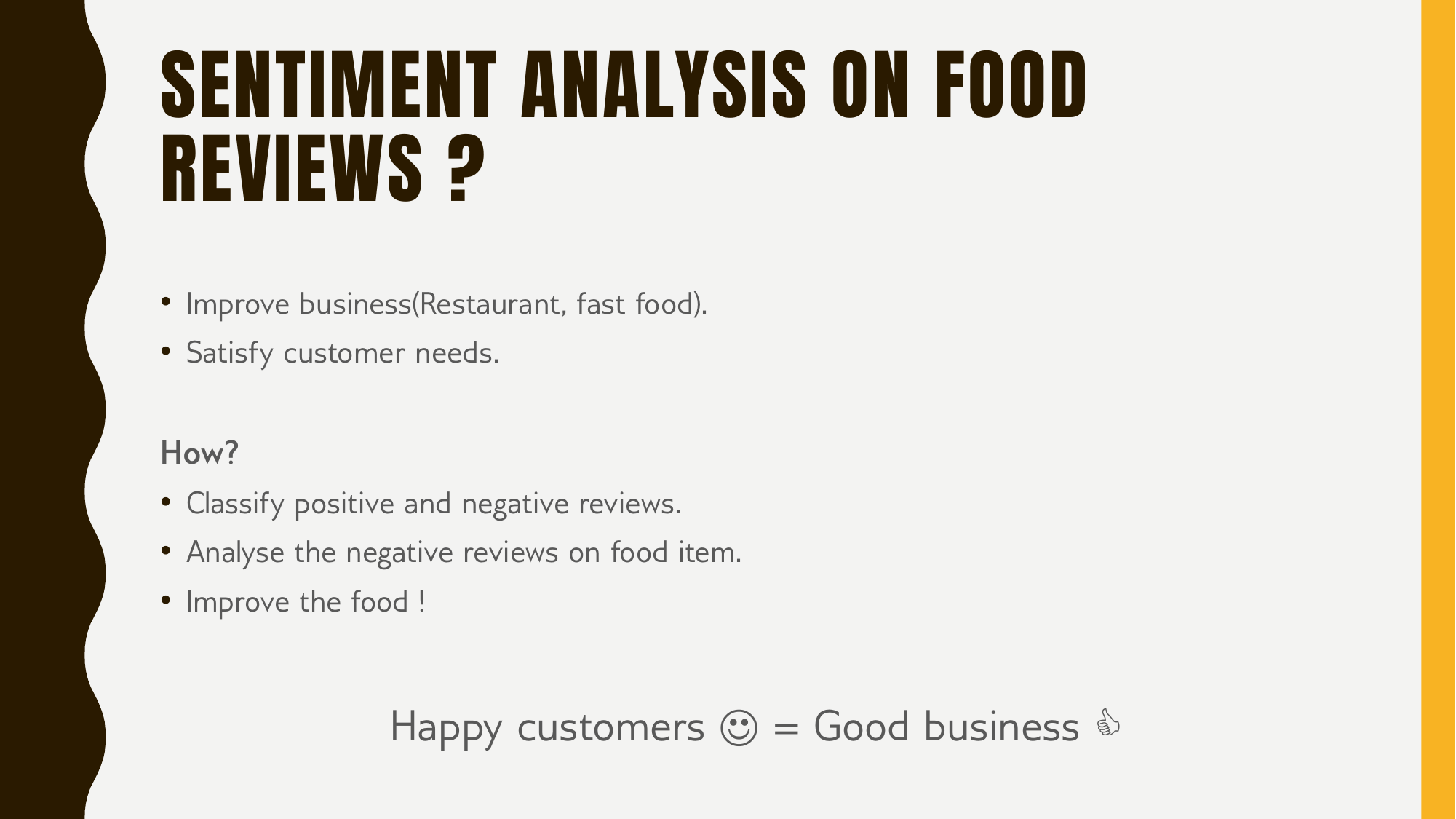

# Sentiment analysis on FOOD REVIEWS ?

Improve business(Restaurant, fast food).
Satisfy customer needs.

How?
Classify positive and negative reviews.
Analyse the negative reviews on food item.
Improve the food !

Happy customers ☺ = Good business 👍